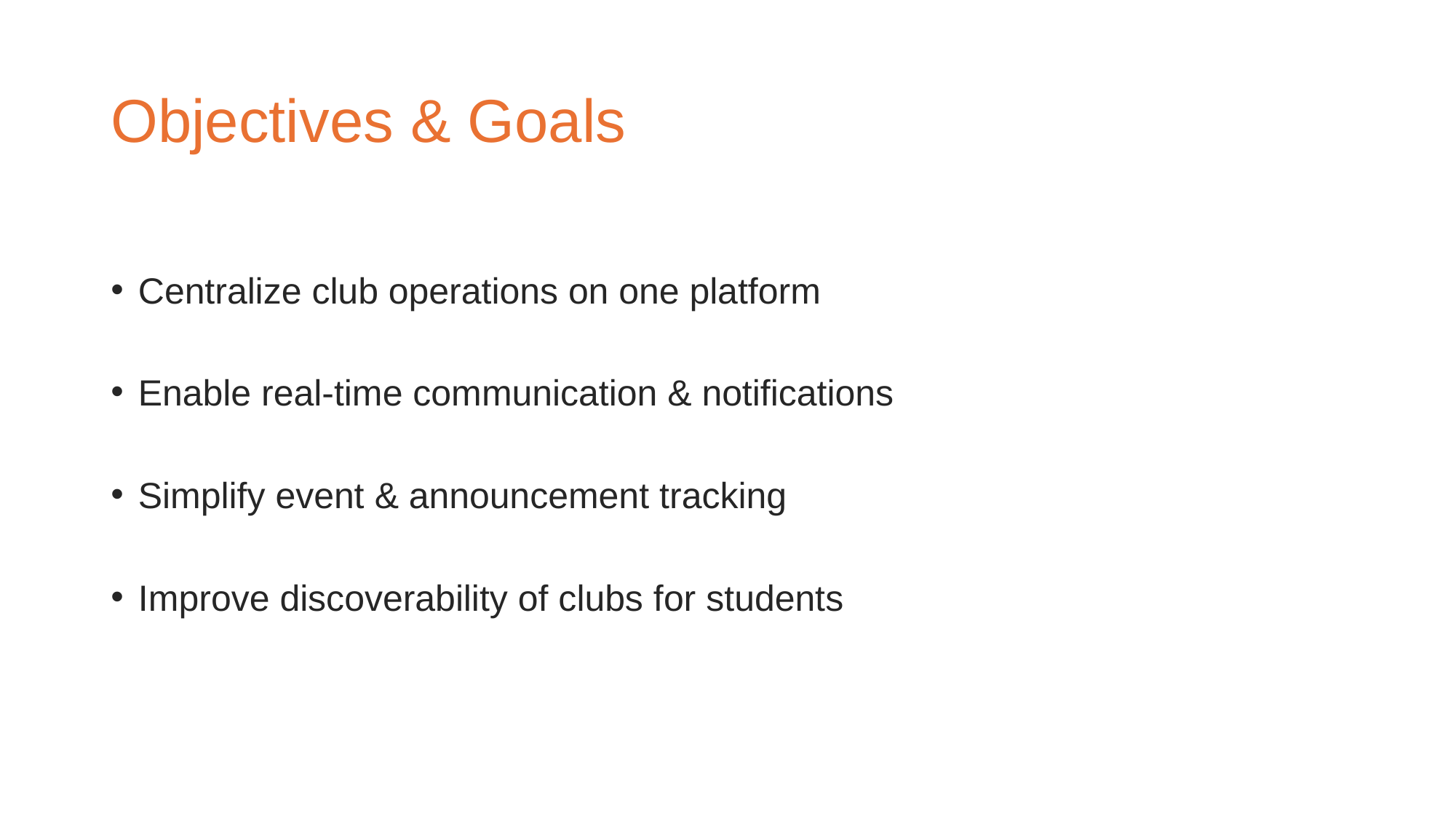

# Objectives & Goals
Centralize club operations on one platform
Enable real-time communication & notifications
Simplify event & announcement tracking
Improve discoverability of clubs for students